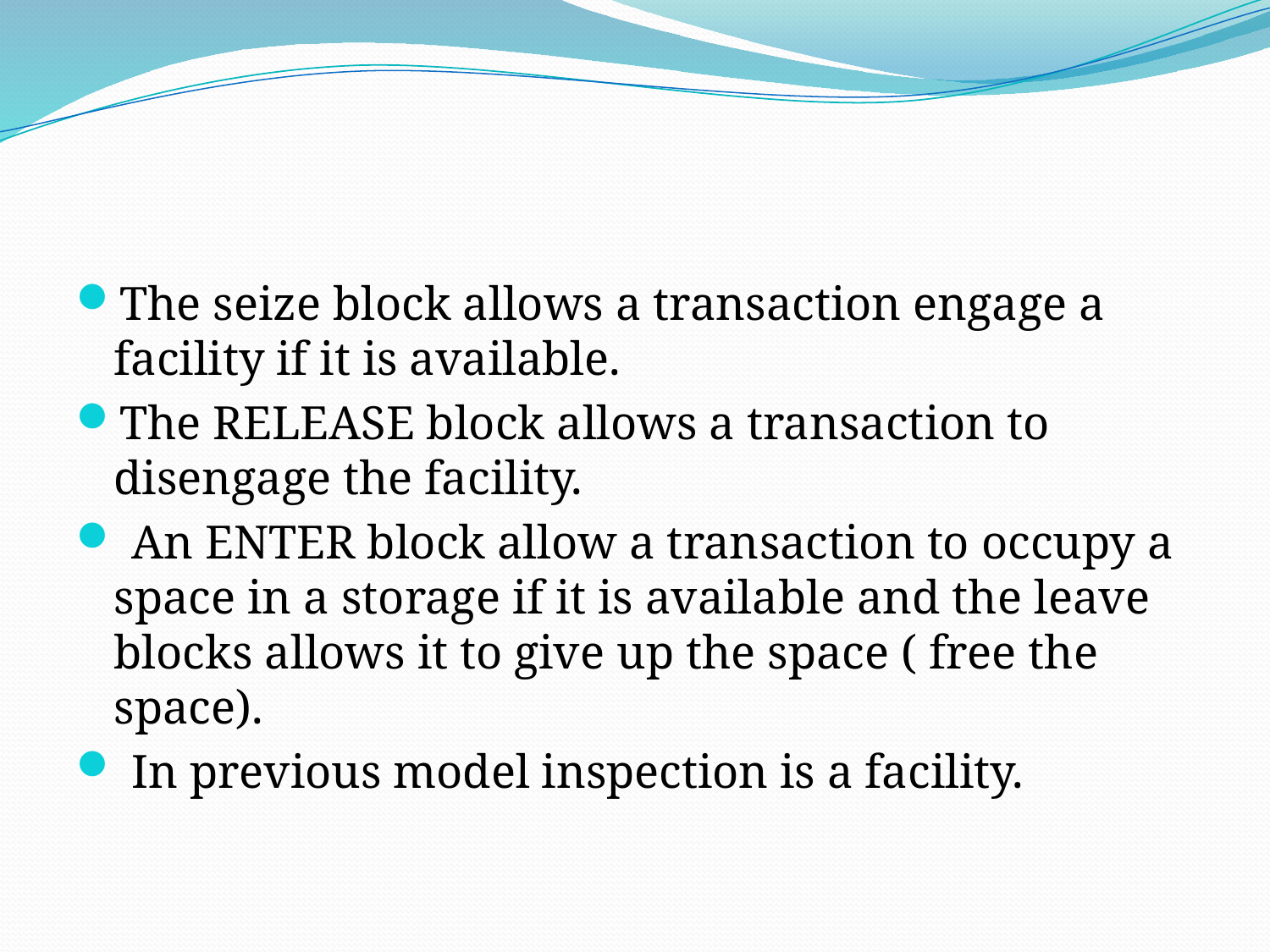

#
The seize block allows a transaction engage a facility if it is available.
The RELEASE block allows a transaction to disengage the facility.
 An ENTER block allow a transaction to occupy a space in a storage if it is available and the leave blocks allows it to give up the space ( free the space).
 In previous model inspection is a facility.